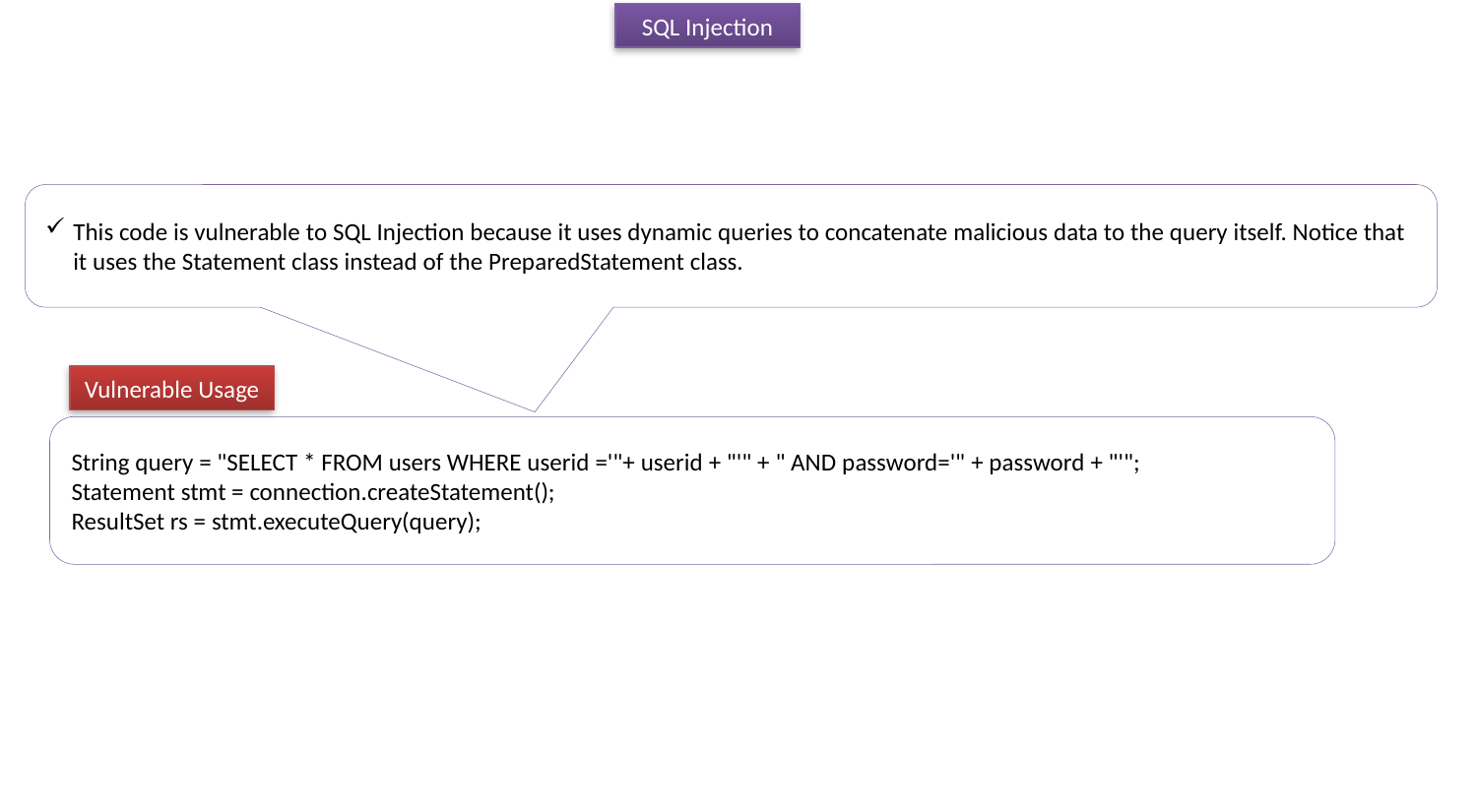

SQL Injection

This code is vulnerable to SQL Injection because it uses dynamic queries to concatenate malicious data to the query itself. Notice that it uses the Statement class instead of the PreparedStatement class.
Vulnerable Usage
String query = "SELECT * FROM users WHERE userid ='"+ userid + "'" + " AND password='" + password + "'";
Statement stmt = connection.createStatement();
ResultSet rs = stmt.executeQuery(query);